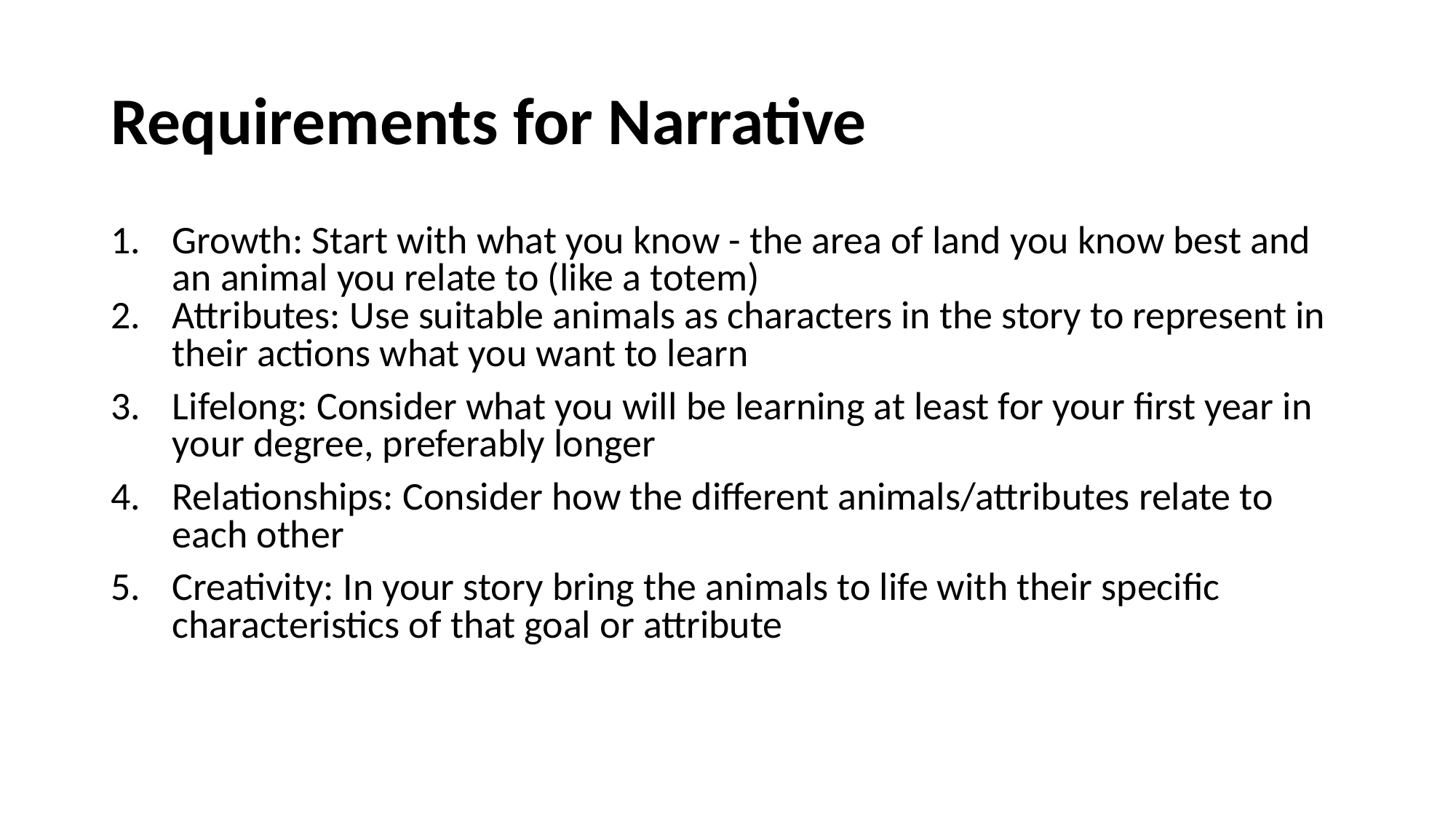

# Requirements for Narrative
Growth: Start with what you know - the area of land you know best and an animal you relate to (like a totem)
Attributes: Use suitable animals as characters in the story to represent in their actions what you want to learn
Lifelong: Consider what you will be learning at least for your first year in your degree, preferably longer
Relationships: Consider how the different animals/attributes relate to each other
Creativity: In your story bring the animals to life with their specific characteristics of that goal or attribute